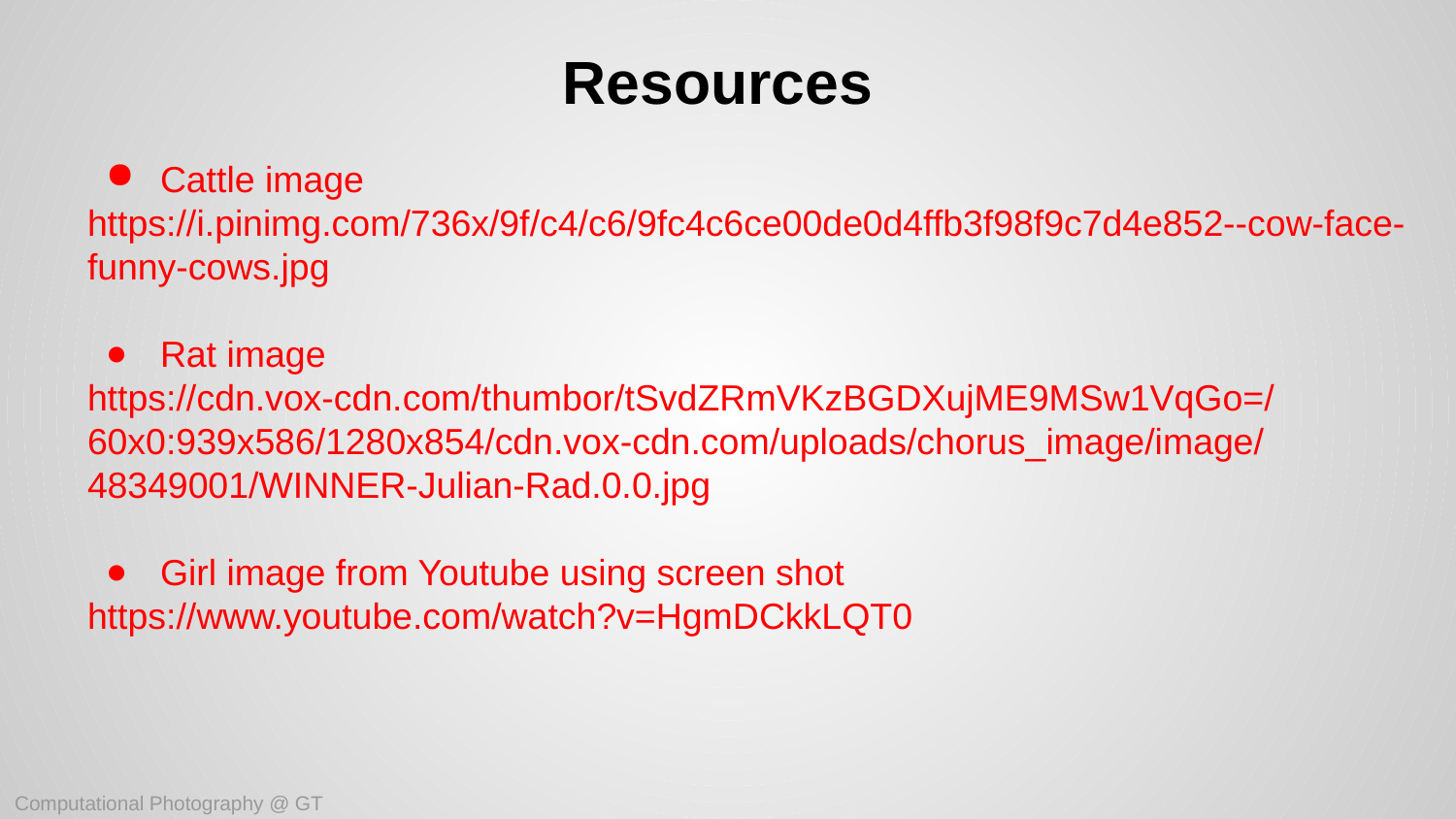

# Resources
Cattle image
https://i.pinimg.com/736x/9f/c4/c6/9fc4c6ce00de0d4ffb3f98f9c7d4e852--cow-face-funny-cows.jpg

Rat image
https://cdn.vox-cdn.com/thumbor/tSvdZRmVKzBGDXujME9MSw1VqGo=/60x0:939x586/1280x854/cdn.vox-cdn.com/uploads/chorus_image/image/48349001/WINNER-Julian-Rad.0.0.jpg

Girl image from Youtube using screen shot
https://www.youtube.com/watch?v=HgmDCkkLQT0

Computational Photography @ GT